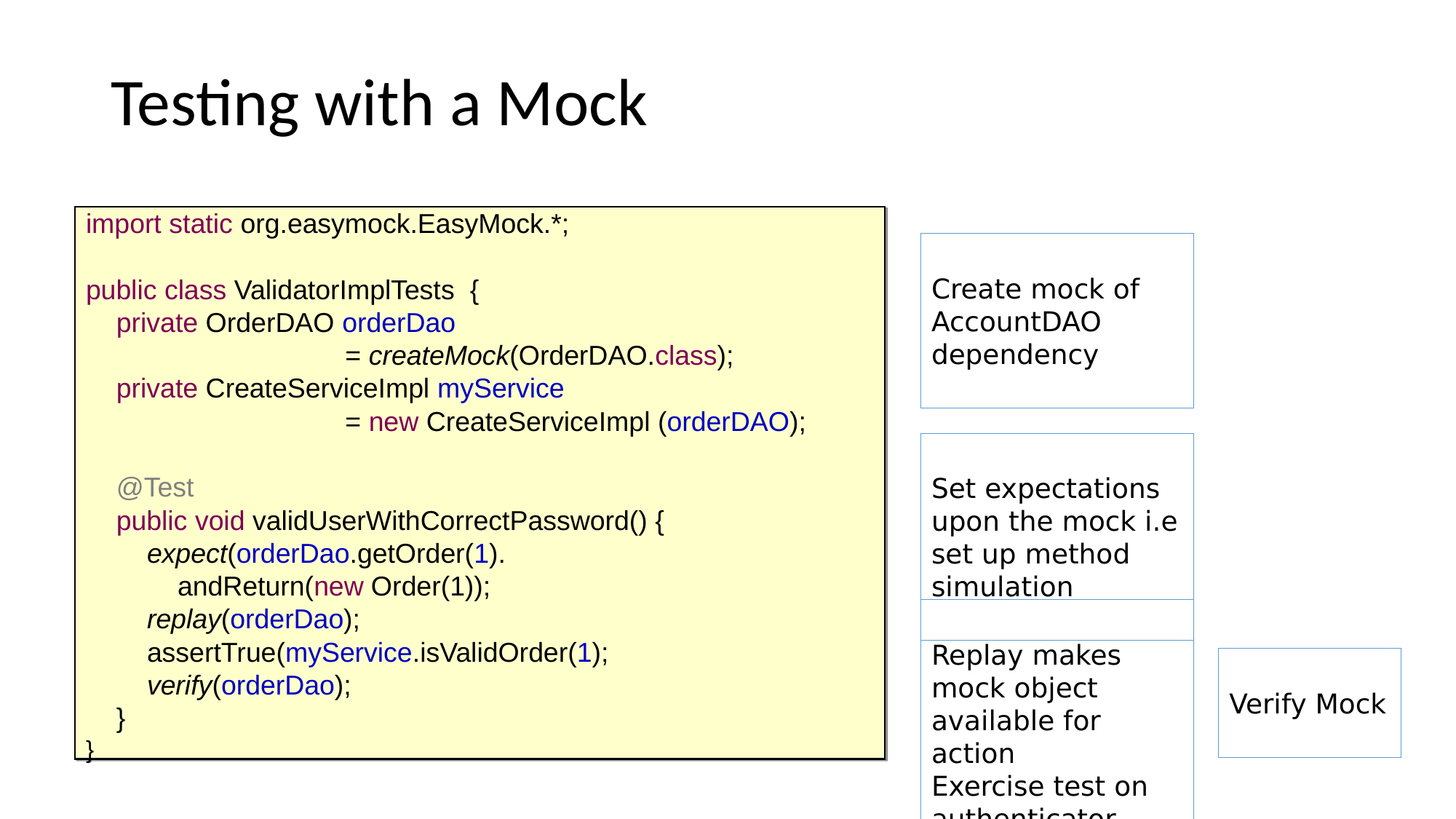

# Testing with a Mock
import static org.easymock.EasyMock.*;

public class ValidatorImplTests  {
    private OrderDAO orderDao
			= createMock(OrderDAO.class);
    private CreateServiceImpl myService
			= new CreateServiceImpl (orderDAO);

    @Test
    public void validUserWithCorrectPassword() {
        expect(orderDao.getOrder(1).
            andReturn(new Order(1));
        replay(orderDao);
        assertTrue(myService.isValidOrder(1);
        verify(orderDao);
    }
}

Create mock of AccountDAO dependency

Set expectations upon the mock i.e set up method simulation

Replay makes mock object available for action
Exercise test on authenticator

Verify Mock